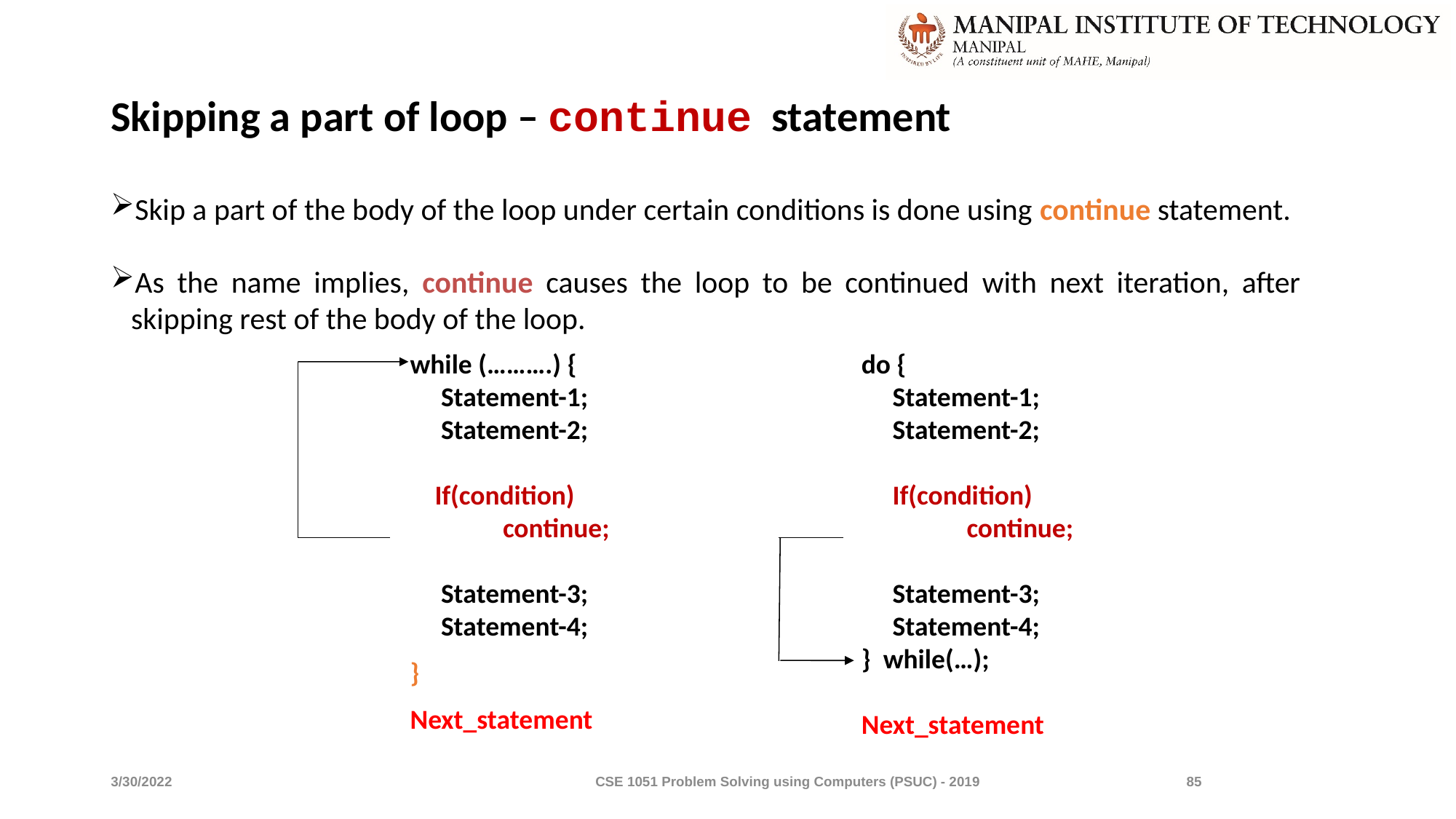

# Skipping a part of loop – continue  statement
Skip a part of the body of the loop under certain conditions is done using continue statement.

As the name implies, continue causes the loop to be continued with next iteration, after skipping rest of the body of the loop.
while (……….) {
     Statement-1;
     Statement-2;

    If(condition)
               continue;

     Statement-3;
     Statement-4;
}
Next_statement
do {
     Statement-1;
     Statement-2;

     If(condition)
                 continue;

     Statement-3;
     Statement-4;
}  while(…);

Next_statement

3/30/2022
CSE 1051 Problem Solving using Computers (PSUC) - 2019
85